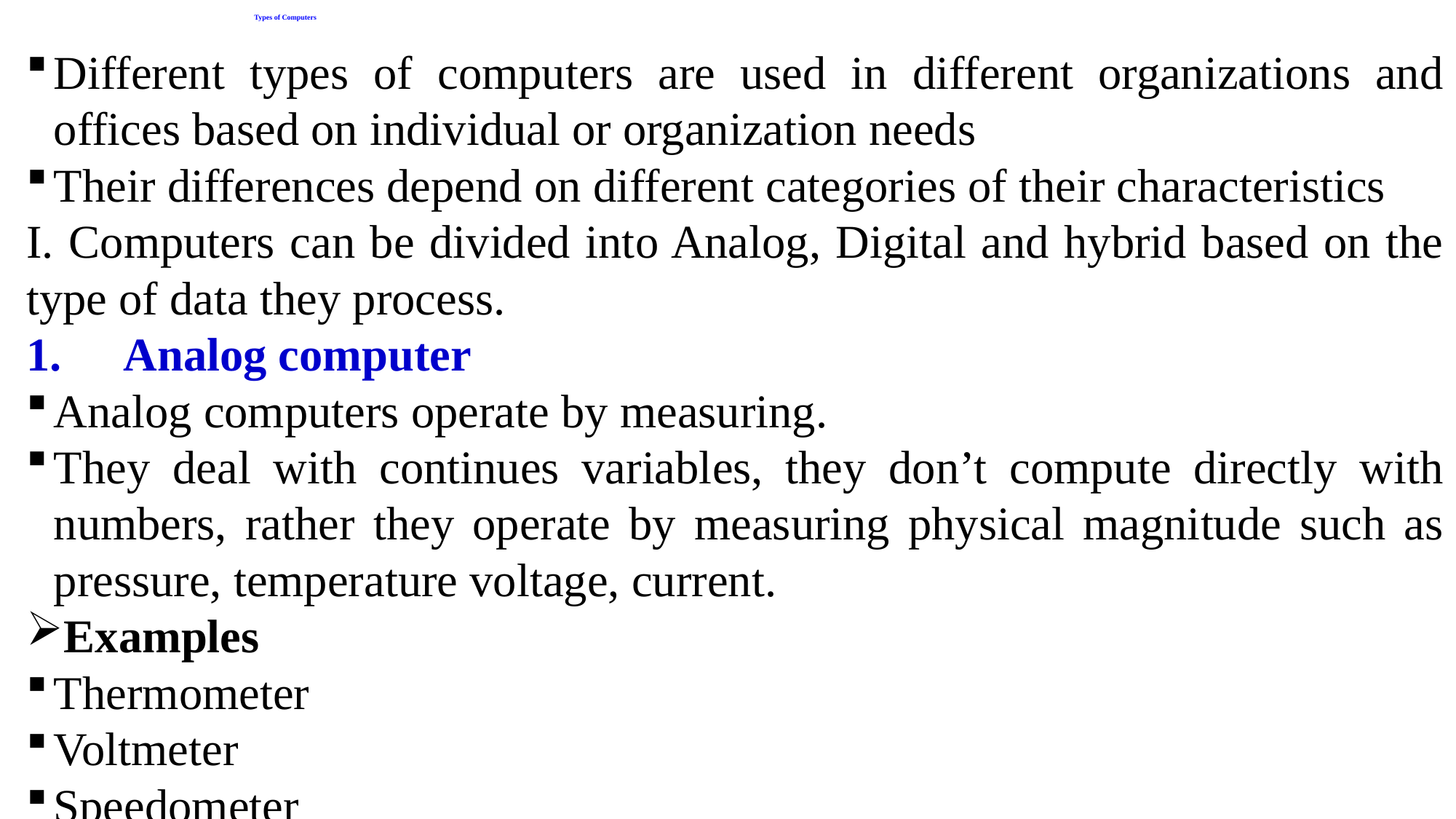

# Types of Computers
Different types of computers are used in different organizations and offices based on individual or organization needs
Their differences depend on different categories of their characteristics
I. Computers can be divided into Analog, Digital and hybrid based on the type of data they process.
Analog computer
Analog computers operate by measuring.
They deal with continues variables, they don’t compute directly with numbers, rather they operate by measuring physical magnitude such as pressure, temperature voltage, current.
Examples
Thermometer
Voltmeter
Speedometer